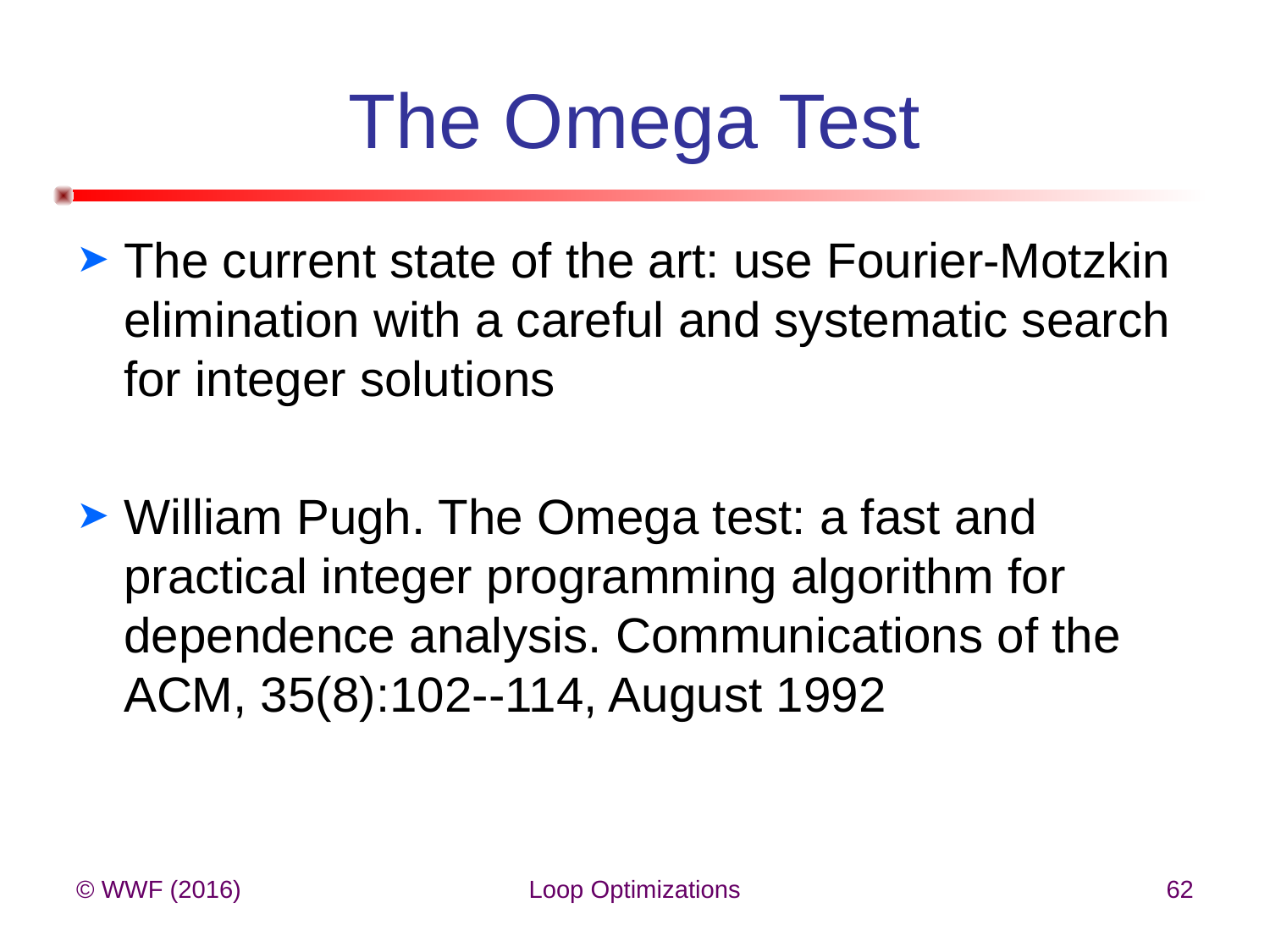

# The Omega Test
The current state of the art: use Fourier-Motzkin elimination with a careful and systematic search for integer solutions

William Pugh. The Omega test: a fast and practical integer programming algorithm for dependence analysis. Communications of the ACM, 35(8):102--114, August 1992
© WWF (2016)
Loop Optimizations
62